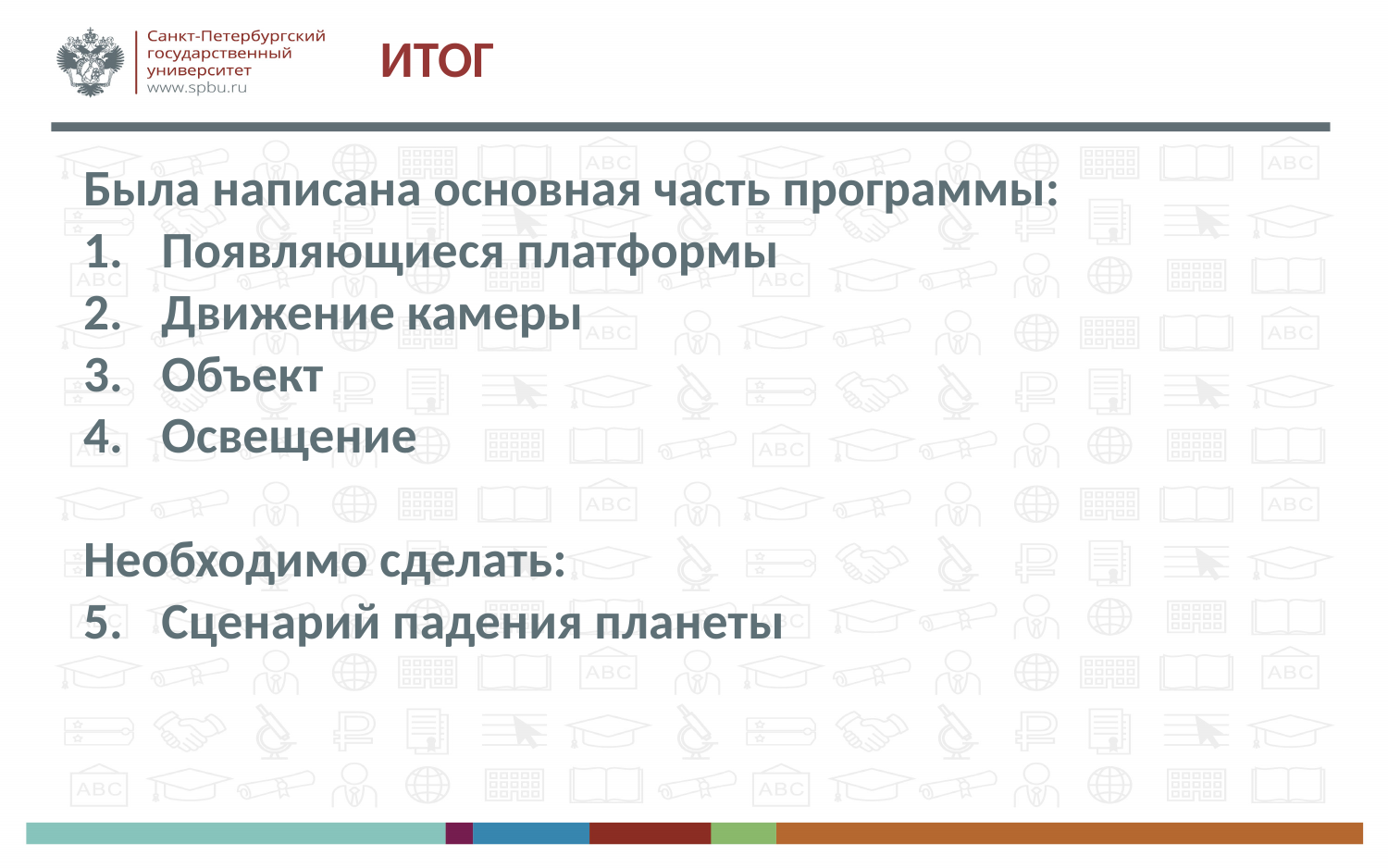

ИТОГ
Была написана основная часть программы:
Появляющиеся платформы
Движение камеры
Объект
Освещение

Необходимо сделать:
Сценарий падения планеты